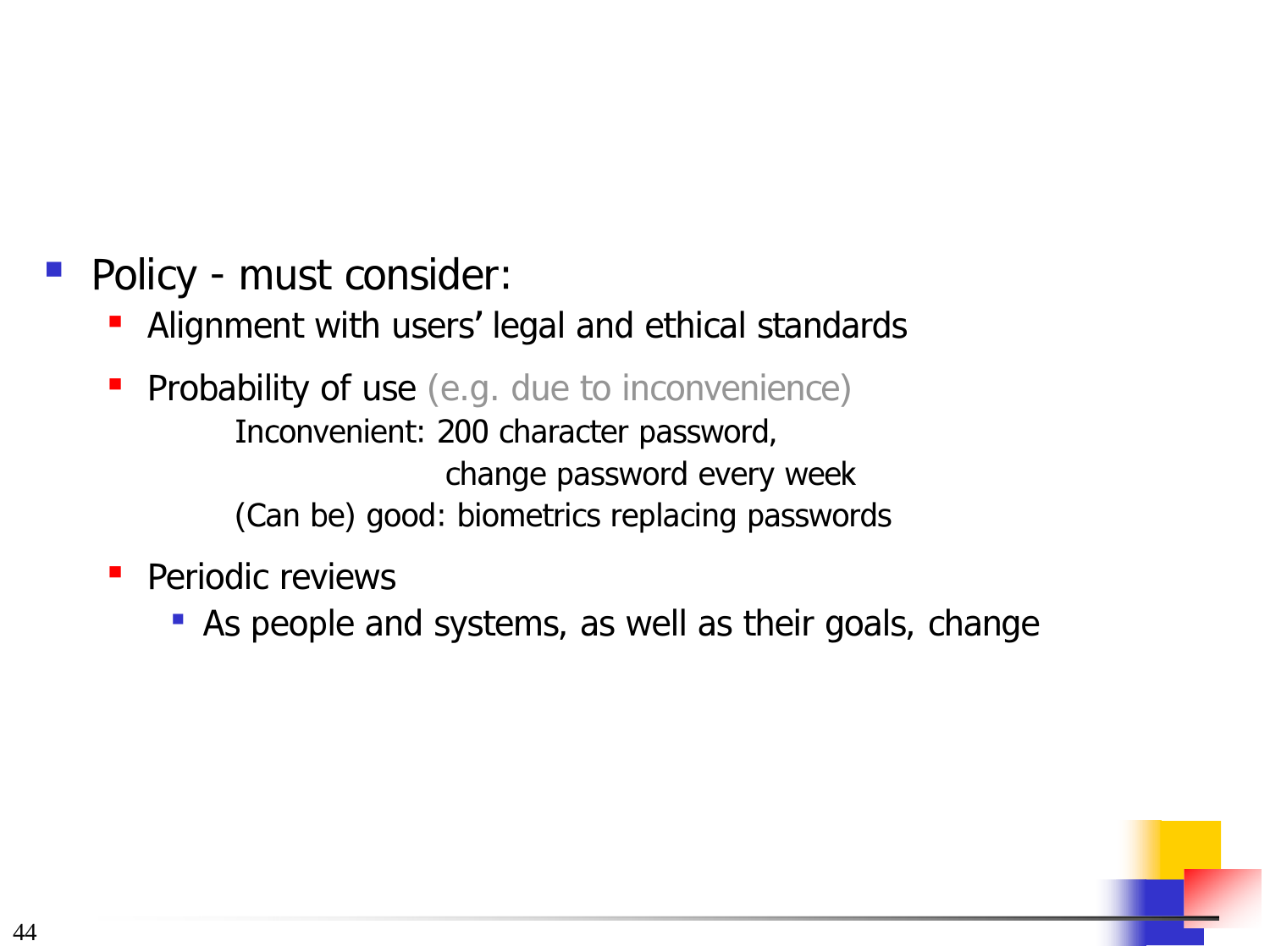

Policy - must consider:
Alignment with users’ legal and ethical standards
Probability of use (e.g. due to inconvenience)
Inconvenient: 200 character password,
change password every week
(Can be) good: biometrics replacing passwords
Periodic reviews
As people and systems, as well as their goals, change
44